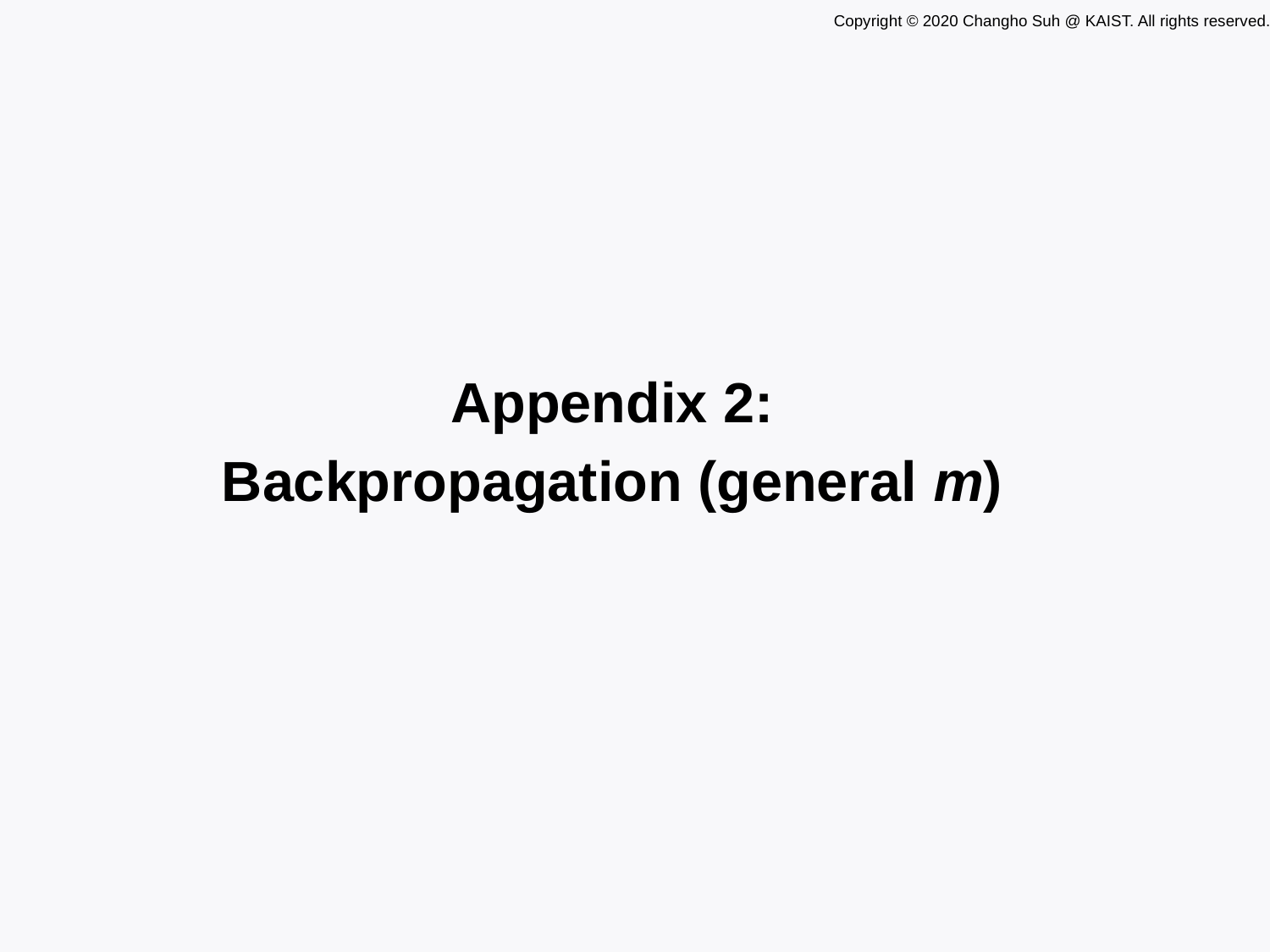

Appendix 2:
Backpropagation (general m)
TexPoint fonts used in EMF.
Read the TexPoint manual before you delete this box.: AAAAAAAAAAAAAAAAAAAA